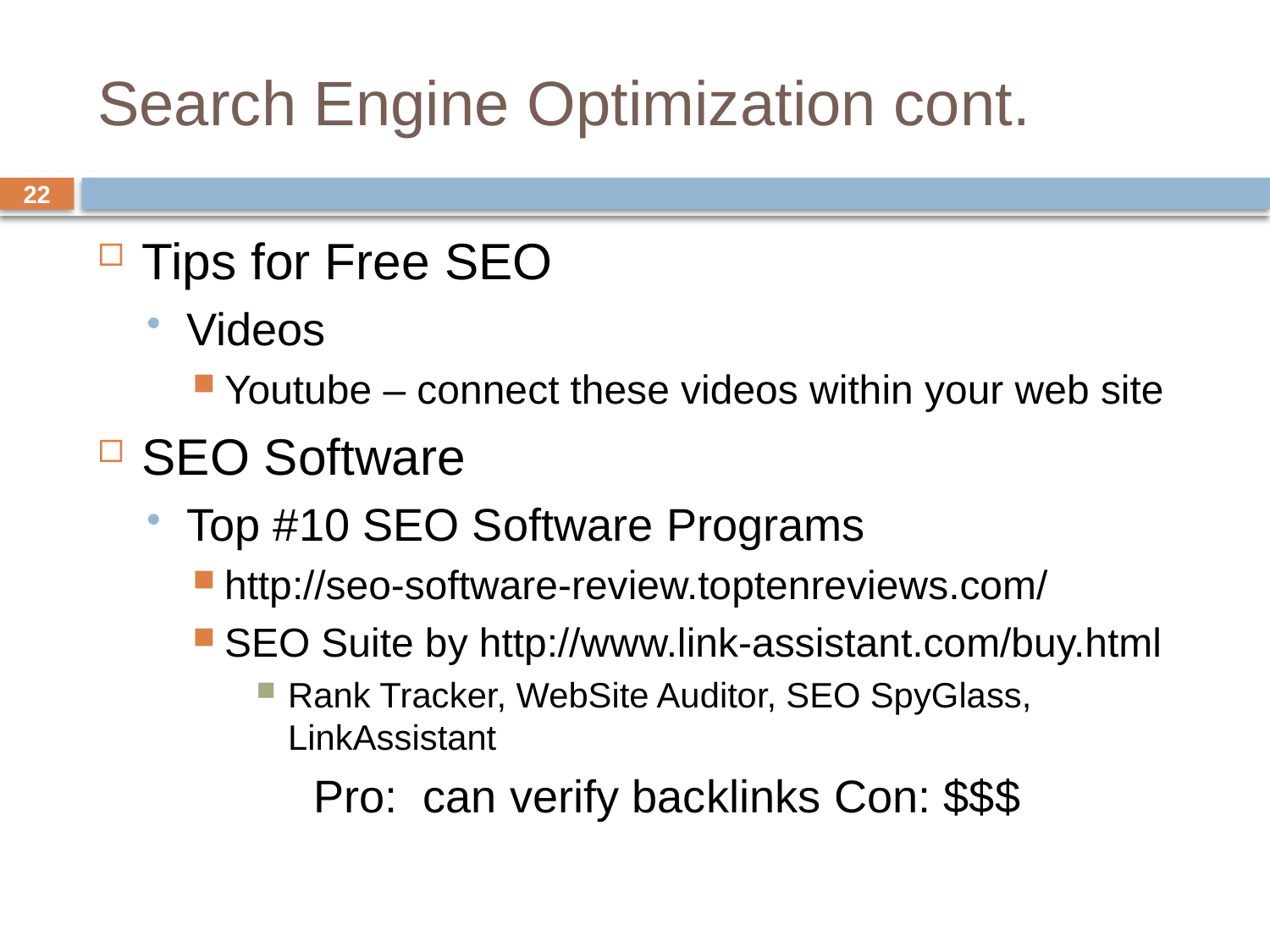

# Search Engine Optimization cont.
22
Tips for Free SEO
Videos
Youtube – connect these videos within your web site
SEO Software
Top #10 SEO Software Programs
http://seo-software-review.toptenreviews.com/
SEO Suite by http://www.link-assistant.com/buy.html
Rank Tracker, WebSite Auditor, SEO SpyGlass, LinkAssistant
		Pro:  can verify backlinks Con: $$$